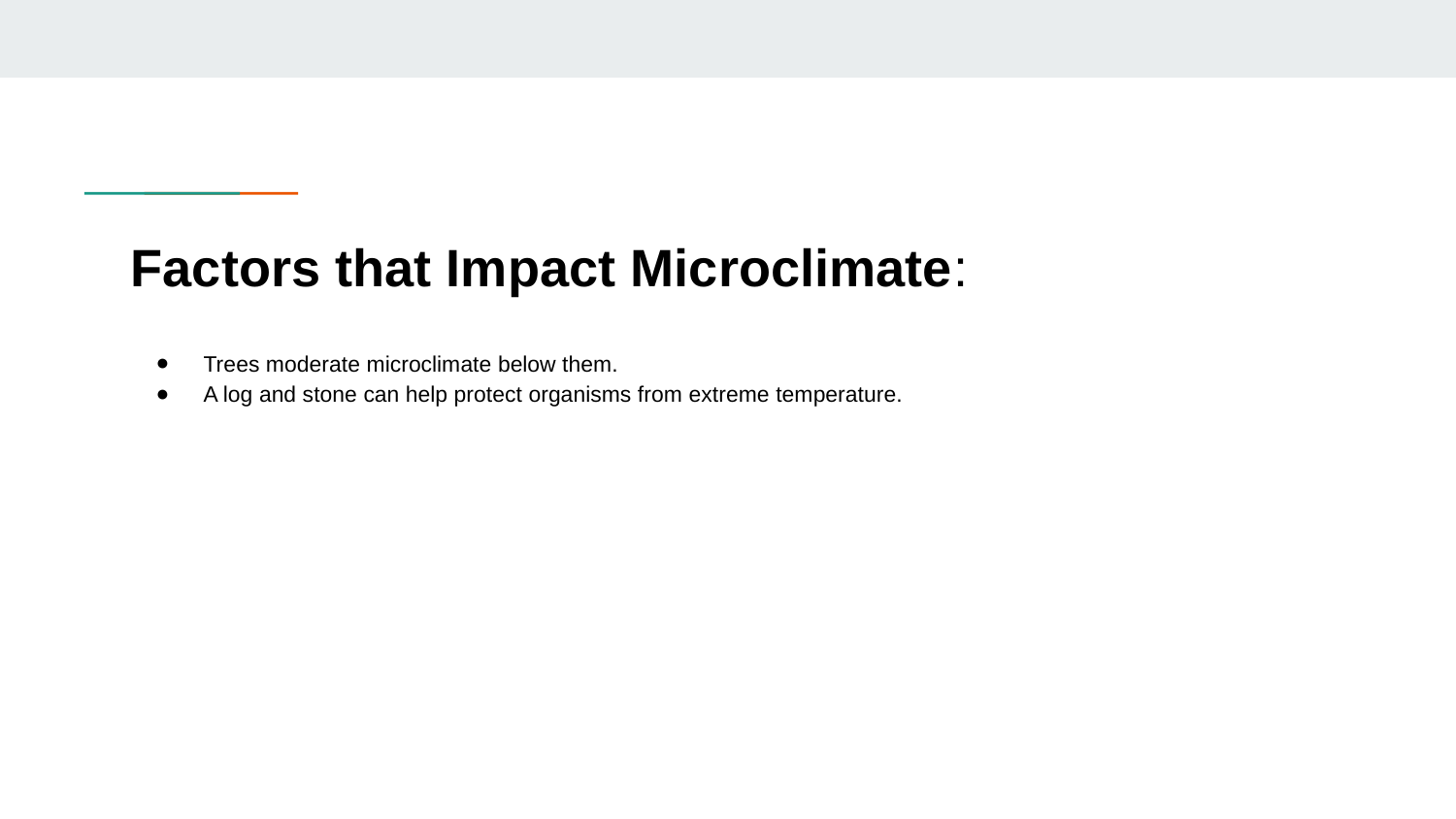

# Factors that Impact Microclimate:

Trees moderate microclimate below them.
A log and stone can help protect organisms from extreme temperature.